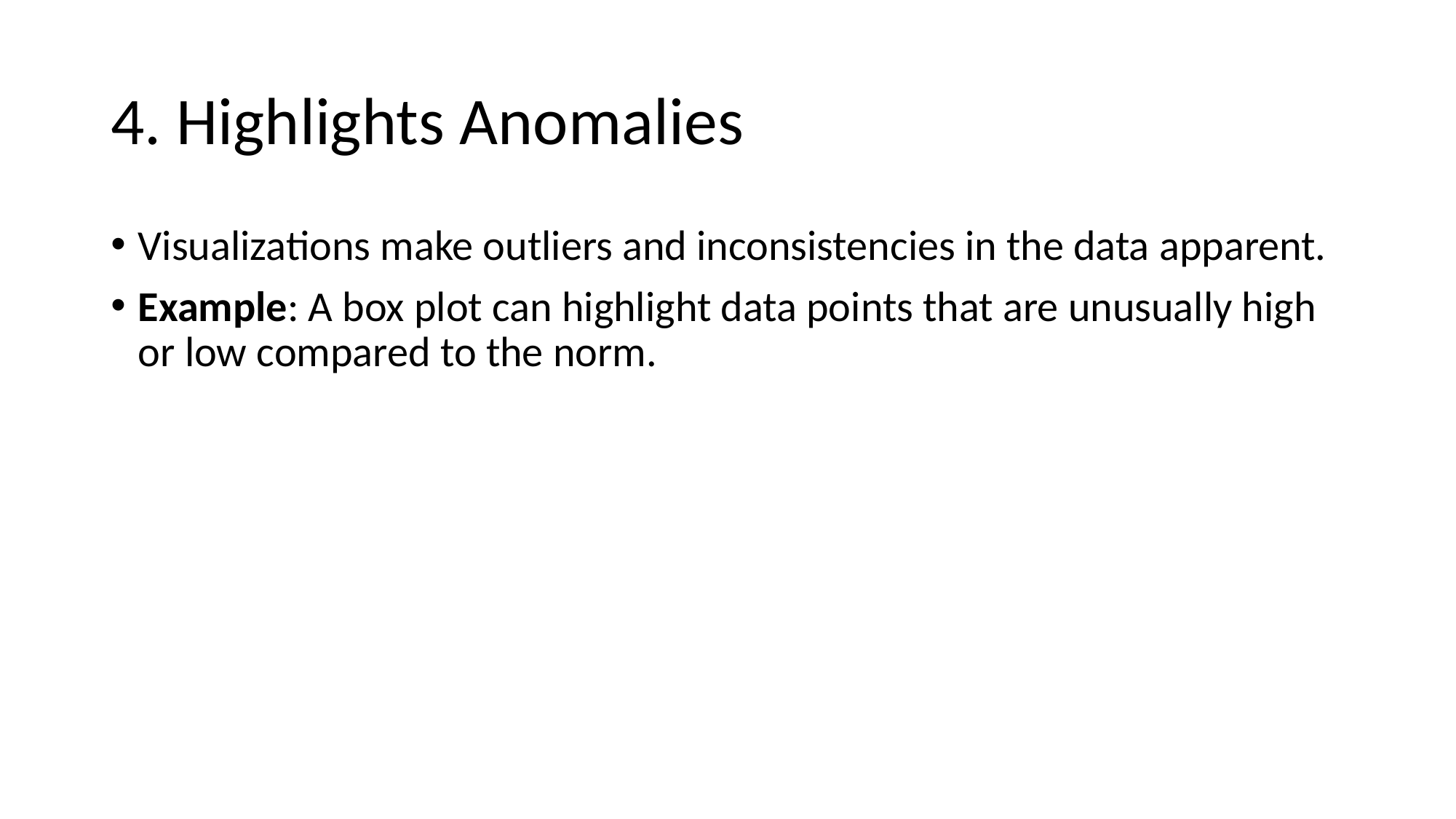

# 4. Highlights Anomalies
Visualizations make outliers and inconsistencies in the data apparent.
Example: A box plot can highlight data points that are unusually high or low compared to the norm.